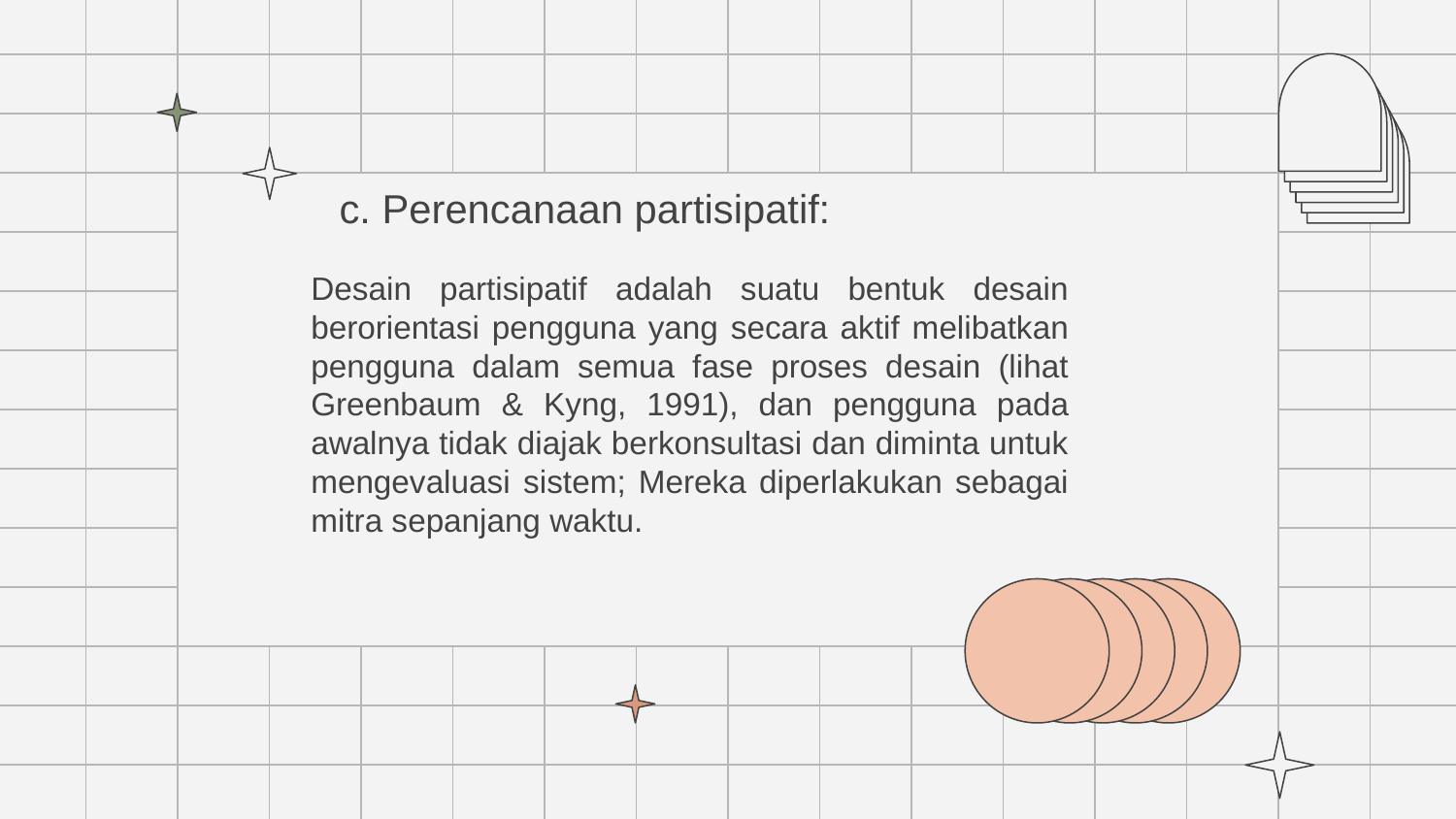

# c. Perencanaan partisipatif:
Desain partisipatif adalah suatu bentuk desain berorientasi pengguna yang secara aktif melibatkan pengguna dalam semua fase proses desain (lihat Greenbaum & Kyng, 1991), dan pengguna pada awalnya tidak diajak berkonsultasi dan diminta untuk mengevaluasi sistem; Mereka diperlakukan sebagai mitra sepanjang waktu.